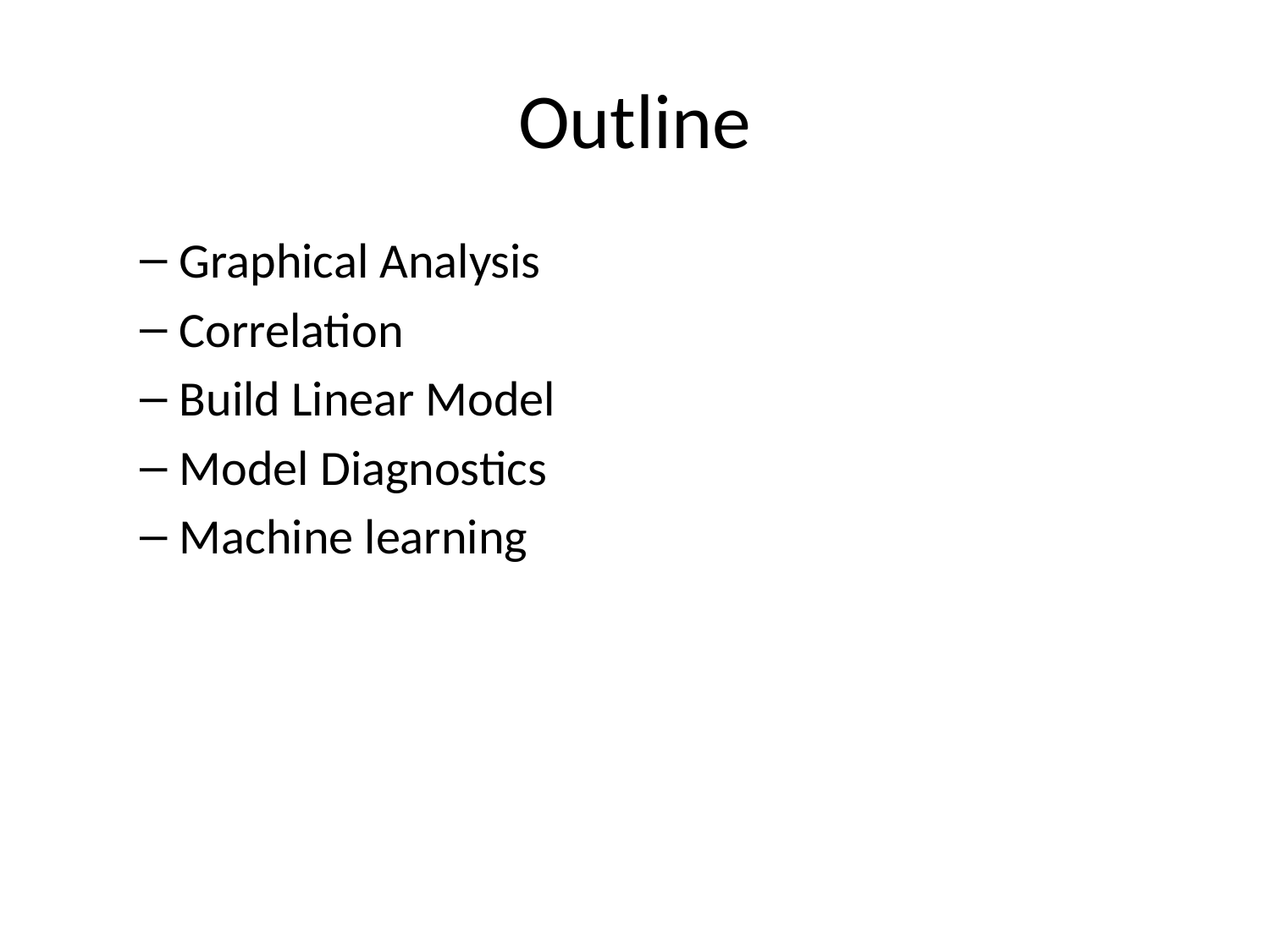

# Outline
Graphical Analysis
Correlation
Build Linear Model
Model Diagnostics
Machine learning